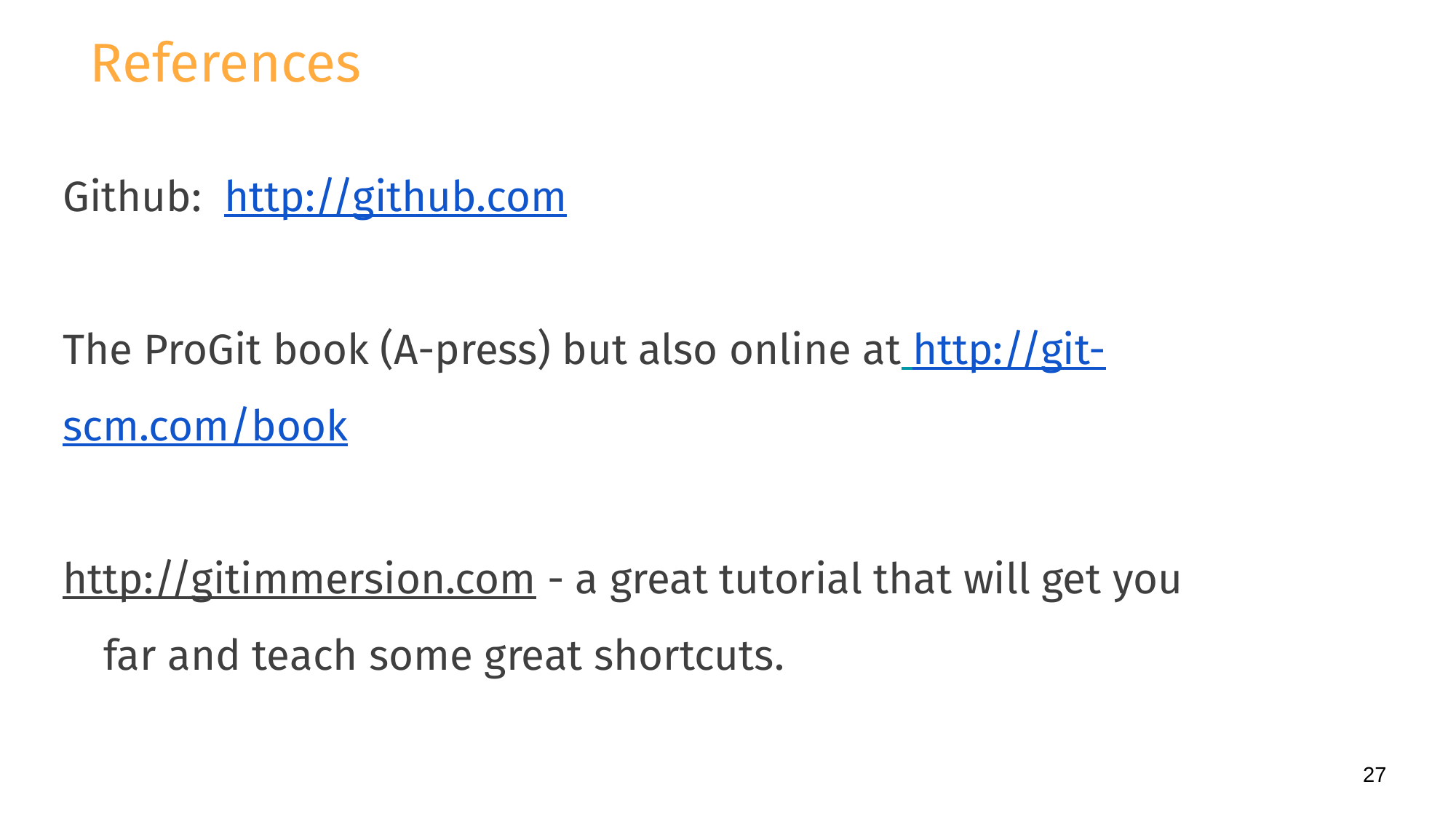

# References
Github:  http://github.com

The ProGit book (A-press) but also online at http://git-scm.com/book

http://gitimmersion.com - a great tutorial that will get you far and teach some great shortcuts.
27